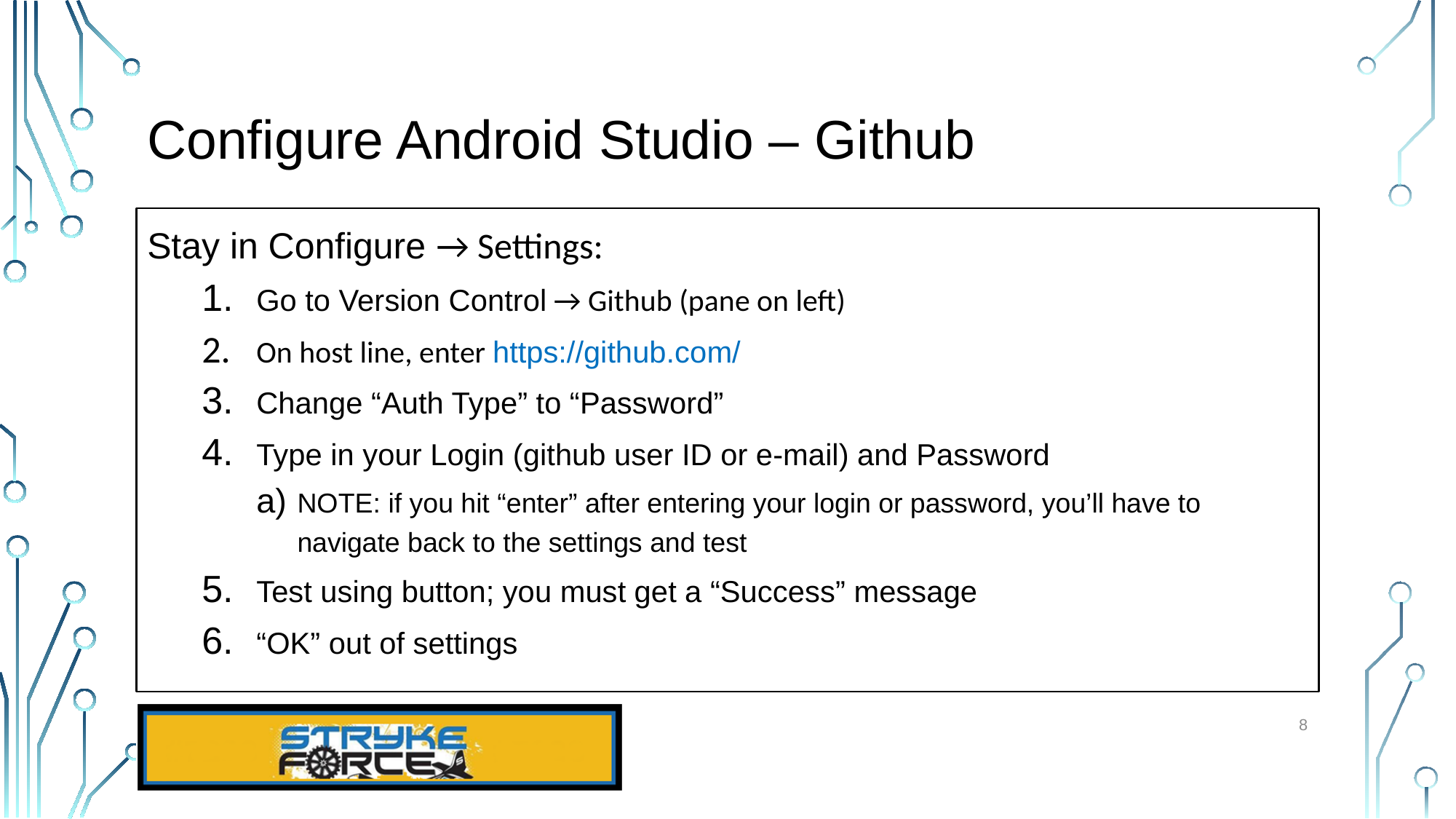

# Configure Android Studio – Github
Stay in Configure → Settings:
Go to Version Control → Github (pane on left)
On host line, enter https://github.com/
Change “Auth Type” to “Password”
Type in your Login (github user ID or e-mail) and Password
NOTE: if you hit “enter” after entering your login or password, you’ll have to navigate back to the settings and test
Test using button; you must get a “Success” message
“OK” out of settings
8